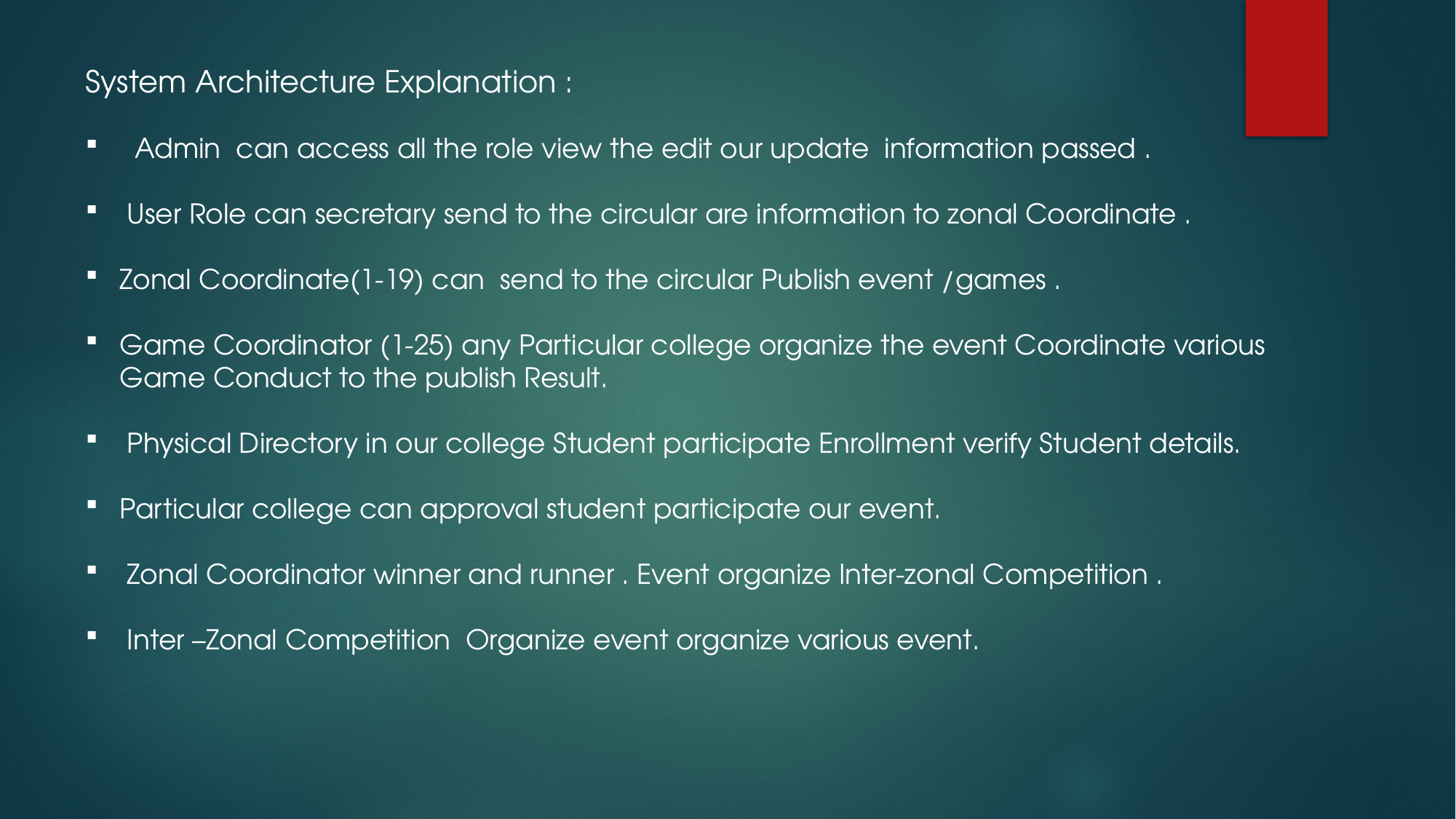

System Architecture Explanation :

  Admin  can access all the role view the edit our update  information passed .

 User Role can secretary send to the circular are information to zonal Coordinate .

Zonal Coordinate(1-19) can  send to the circular Publish event /games .

Game Coordinator (1-25) any Particular college organize the event Coordinate various Game Conduct to the publish Result.

 Physical Directory in our college Student participate Enrollment verify Student details.

Particular college can approval student participate our event.

 Zonal Coordinator winner and runner . Event organize Inter-zonal Competition .

 Inter –Zonal Competition  Organize event organize various event.